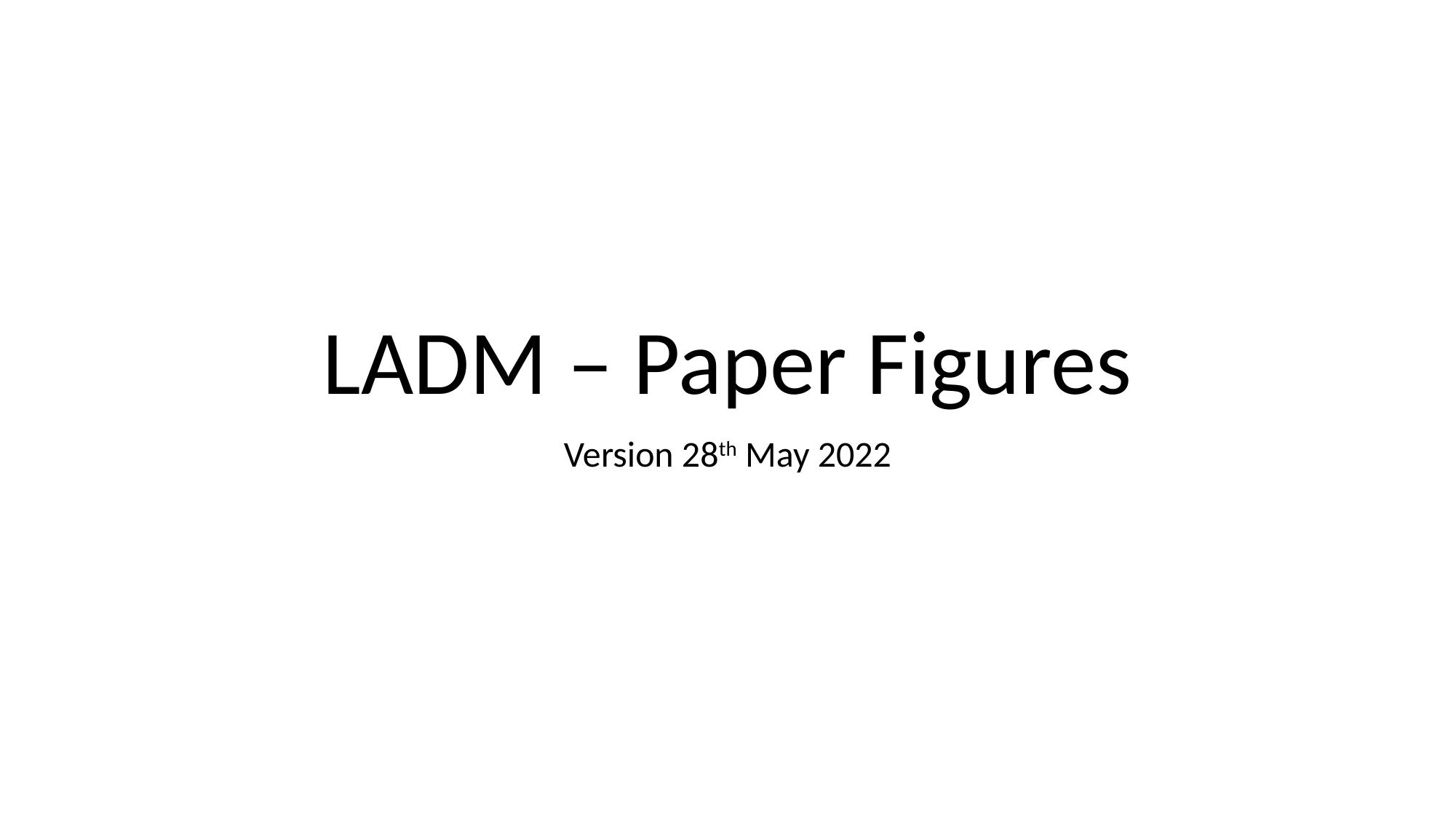

# LADM – Paper Figures
Version 28th May 2022